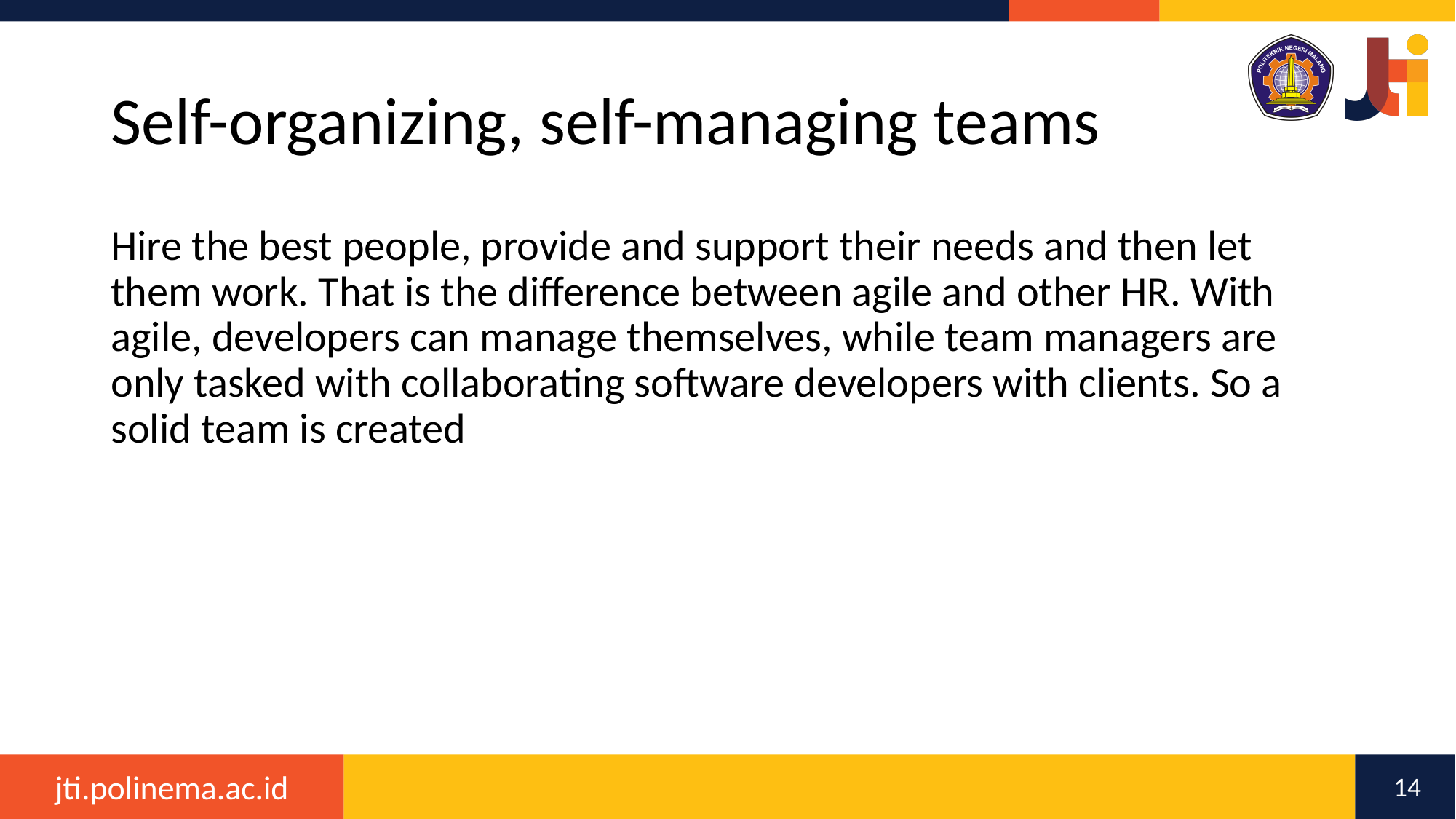

# Self-organizing, self-managing teams
Hire the best people, provide and support their needs and then let them work. That is the difference between agile and other HR. With agile, developers can manage themselves, while team managers are only tasked with collaborating software developers with clients. So a solid team is created

14